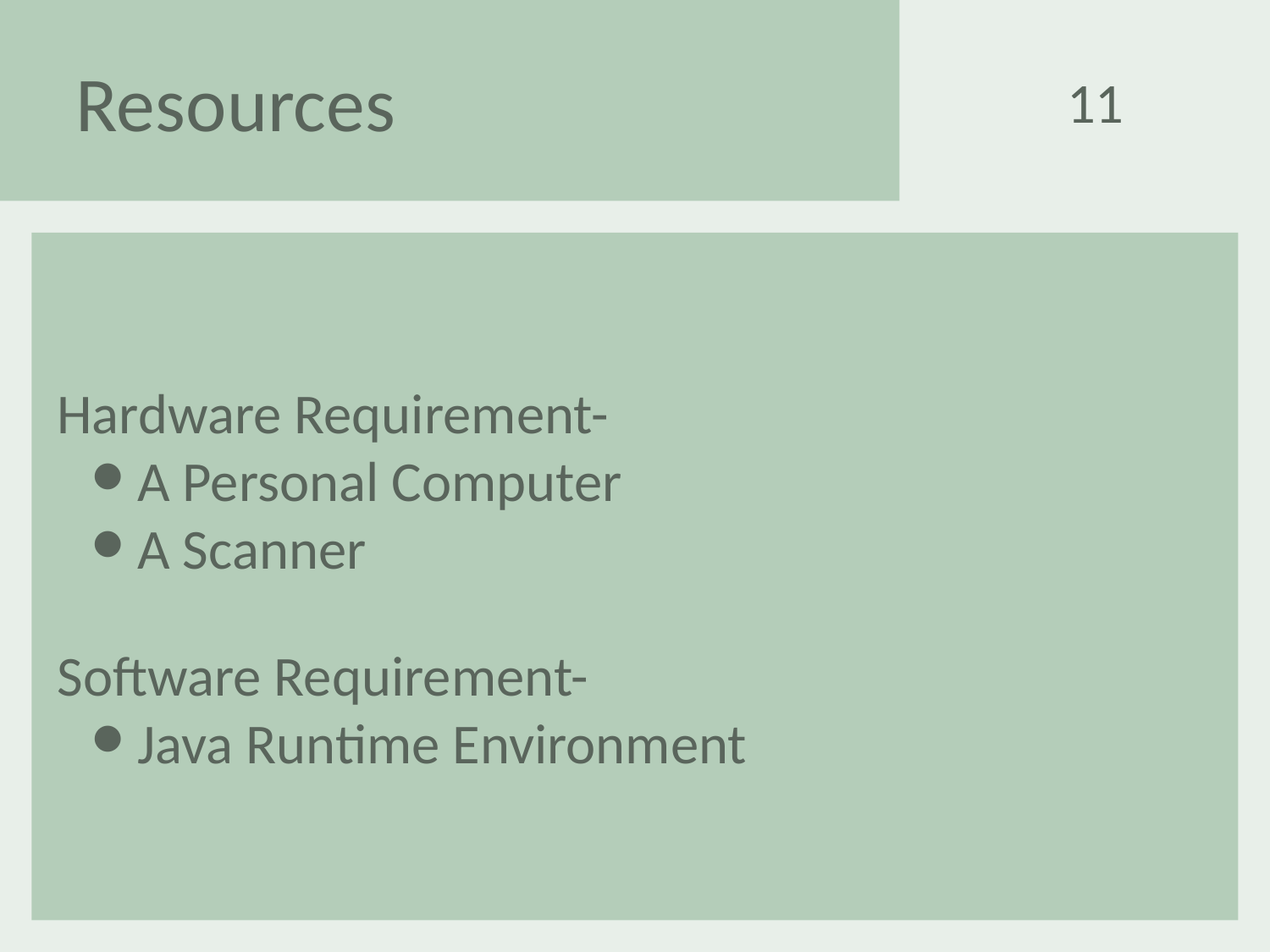

Resources
11
Hardware Requirement-
 A Personal Computer
 A Scanner

Software Requirement-
 Java Runtime Environment